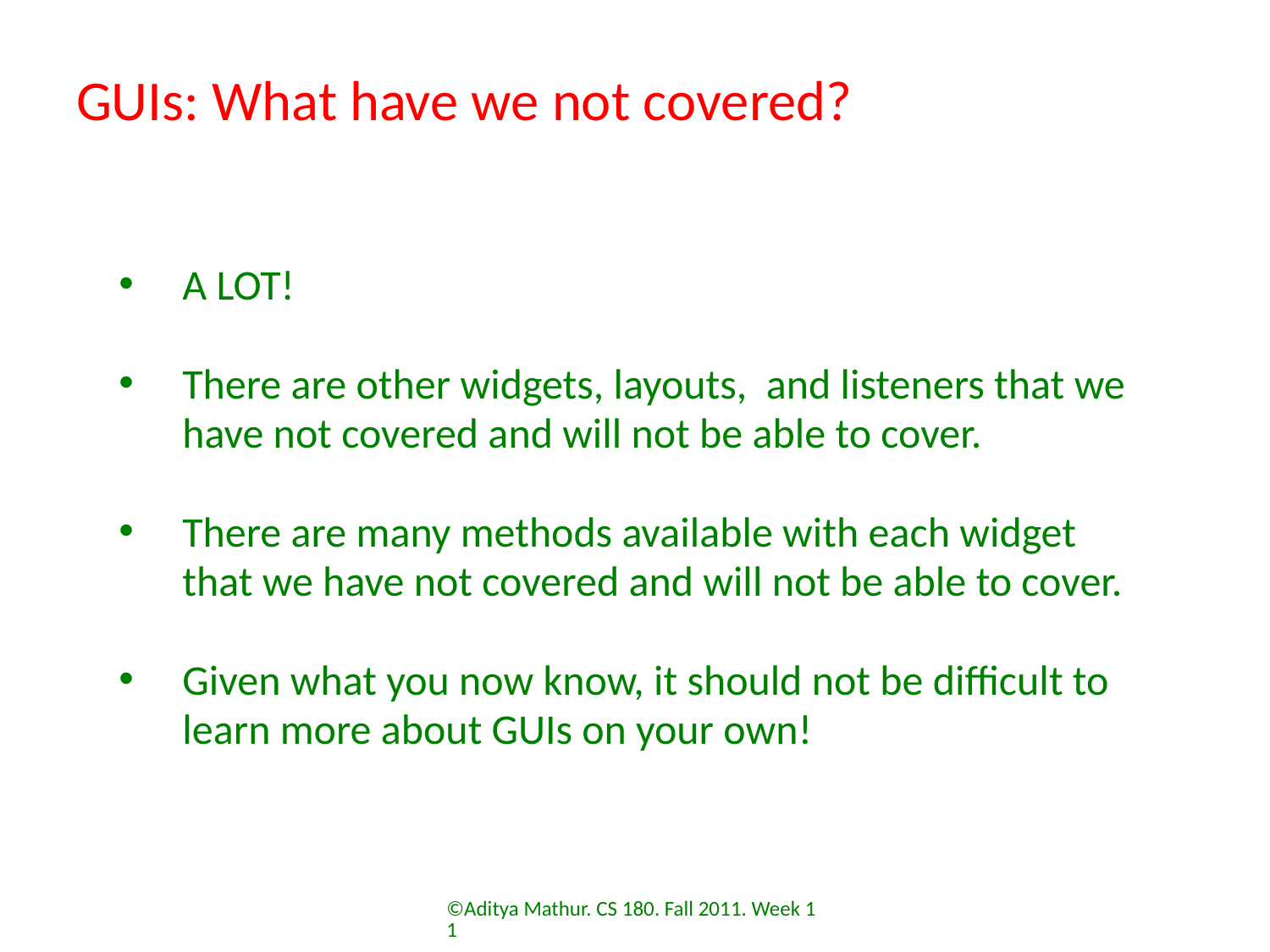

# GUIs: What have we not covered?
A LOT!

There are other widgets, layouts,  and listeners that we have not covered and will not be able to cover.
There are many methods available with each widget that we have not covered and will not be able to cover.
Given what you now know, it should not be difficult to learn more about GUIs on your own!

©Aditya Mathur. CS 180. Fall 2011. Week 11